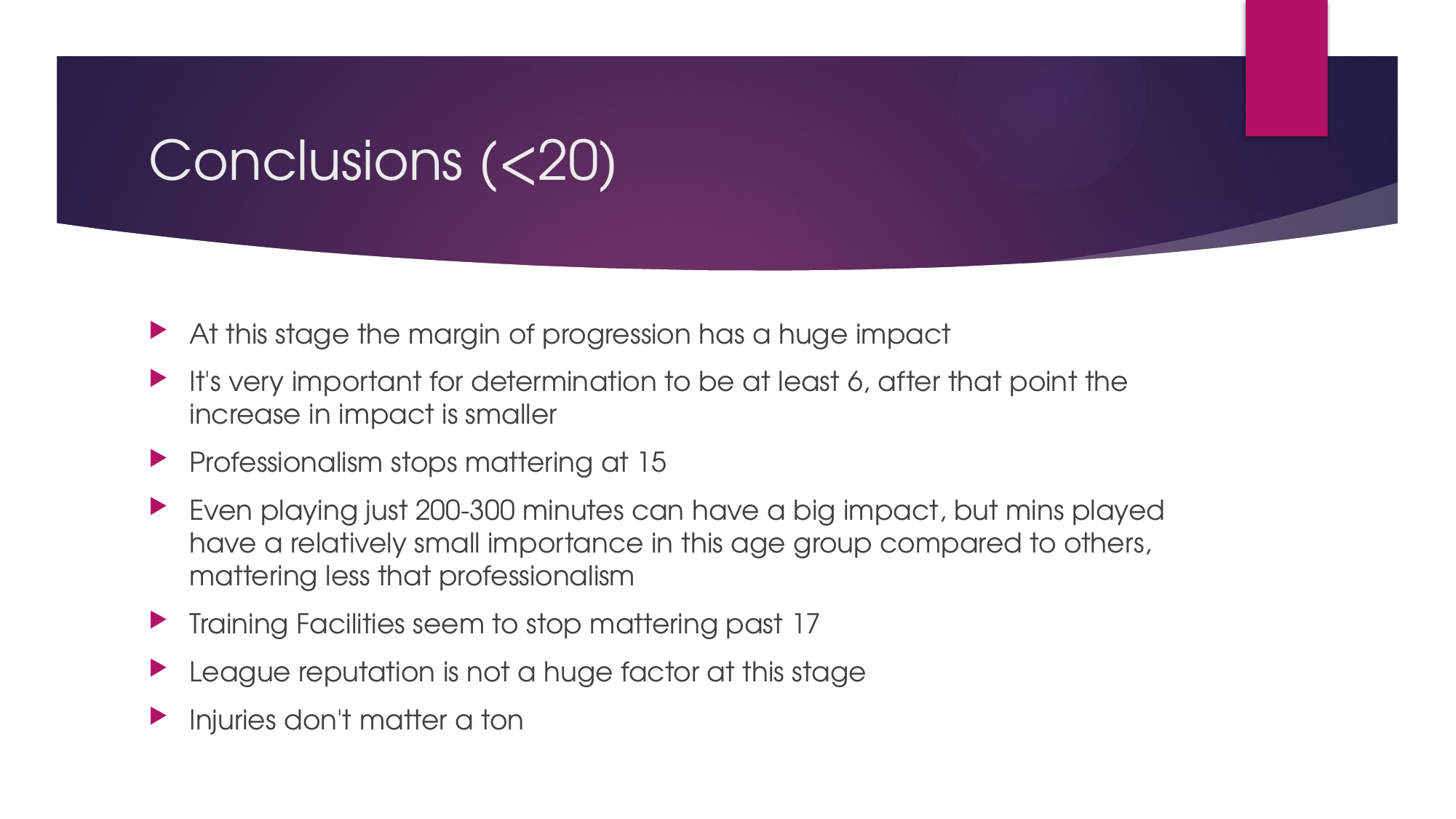

# Conclusions (<20)
At this stage the margin of progression has a huge impact
It's very important for determination to be at least 6, after that point the increase in impact is smaller
Professionalism stops mattering at 15
Even playing just 200-300 minutes can have a big impact, but mins played have a relatively small importance in this age group compared to others, mattering less that professionalism
Training Facilities seem to stop mattering past 17
League reputation is not a huge factor at this stage
Injuries don't matter a ton